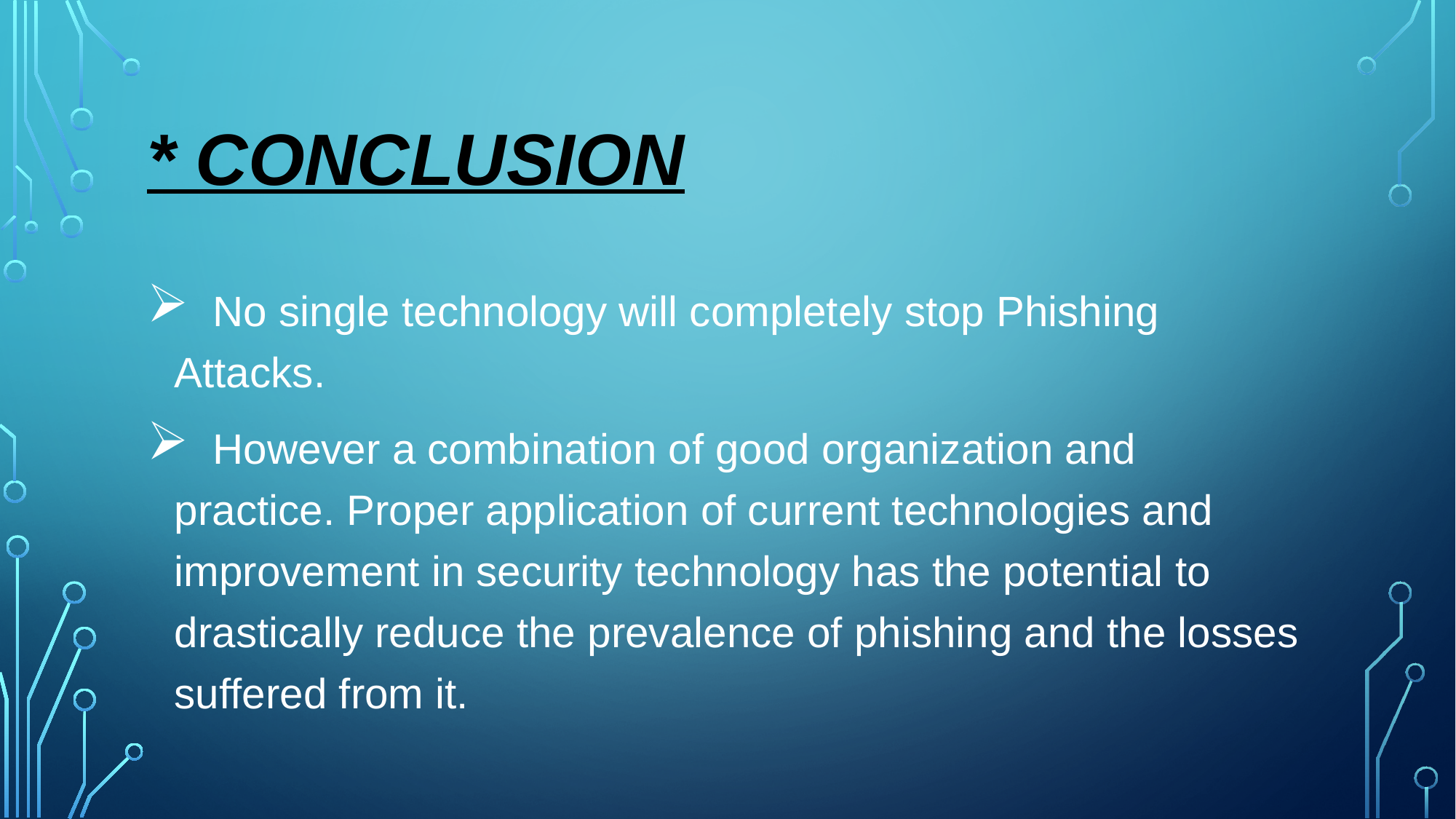

# * Conclusion
  No single technology will completely stop Phishing Attacks.
  However a combination of good organization and practice. Proper application of current technologies and improvement in security technology has the potential to drastically reduce the prevalence of phishing and the losses suffered from it.